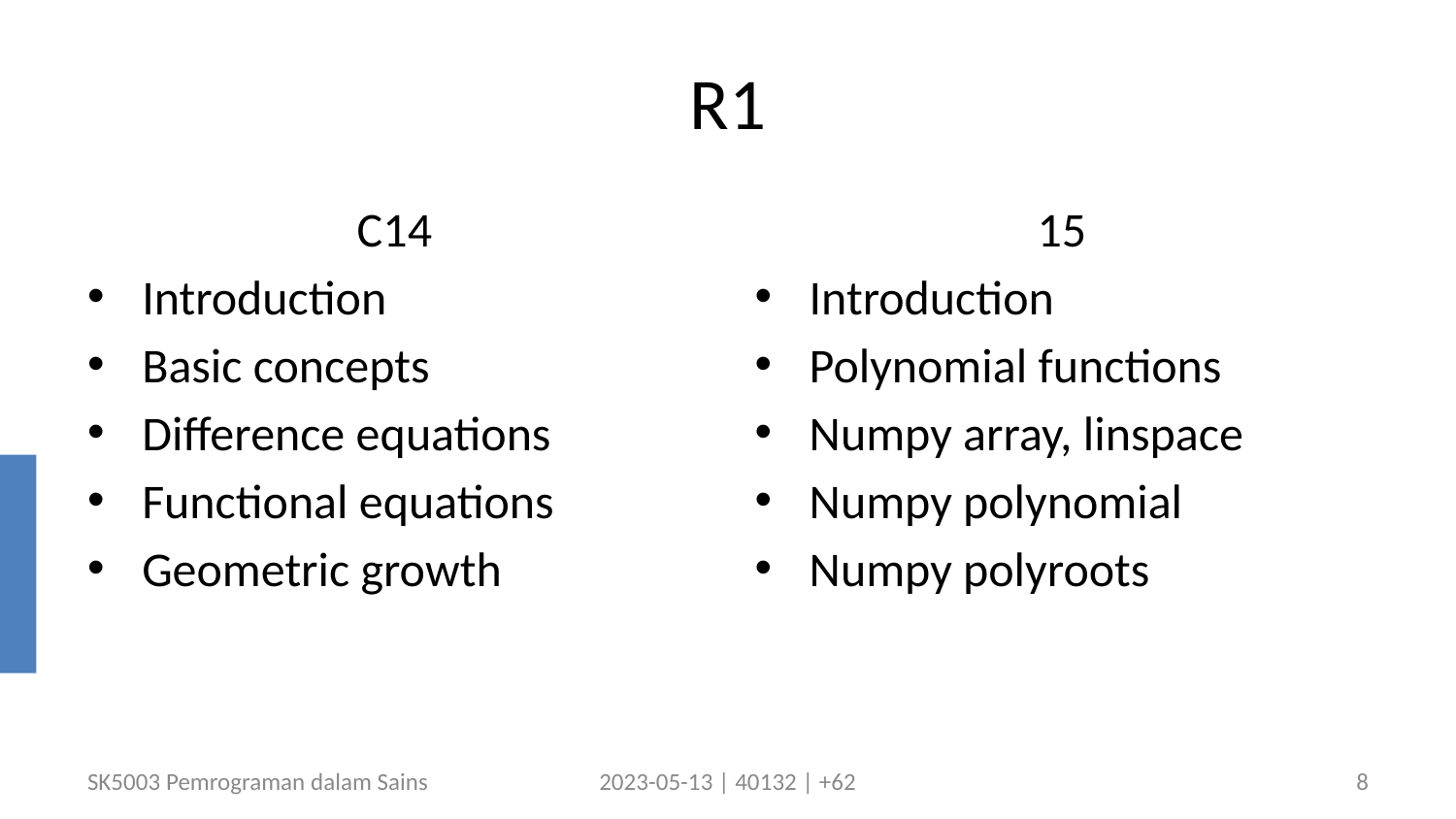

# R1
C14
Introduction
Basic concepts
Difference equations
Functional equations
Geometric growth
15
Introduction
Polynomial functions
Numpy array, linspace
Numpy polynomial
Numpy polyroots
SK5003 Pemrograman dalam Sains
2023-05-13 | 40132 | +62
8